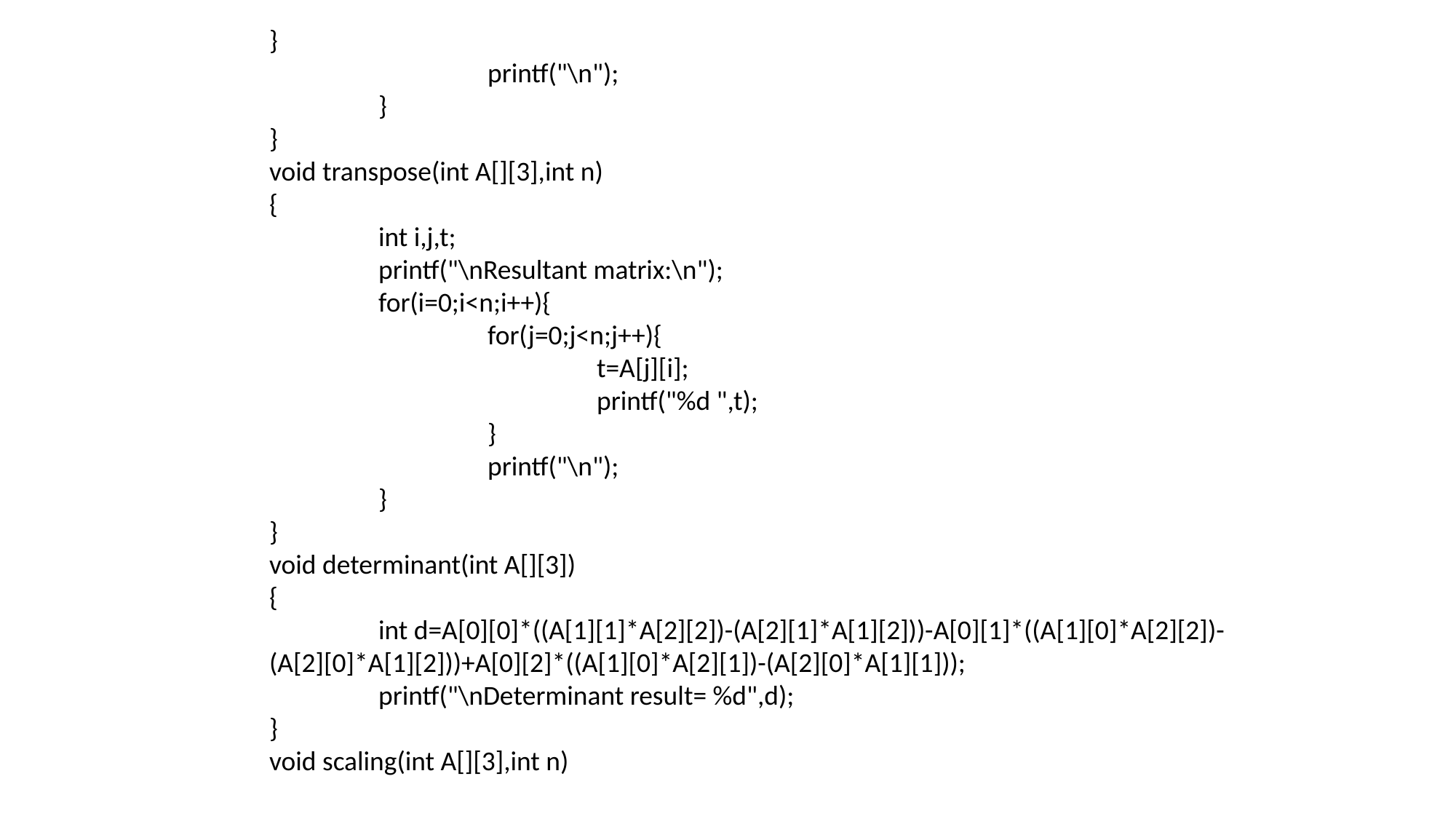

}
		printf("\n");
	}
}
void transpose(int A[][3],int n)
{
	int i,j,t;
	printf("\nResultant matrix:\n");
	for(i=0;i<n;i++){
		for(j=0;j<n;j++){
			t=A[j][i];
			printf("%d ",t);
		}
		printf("\n");
	}
}
void determinant(int A[][3])
{
	int d=A[0][0]*((A[1][1]*A[2][2])-(A[2][1]*A[1][2]))-A[0][1]*((A[1][0]*A[2][2])-(A[2][0]*A[1][2]))+A[0][2]*((A[1][0]*A[2][1])-(A[2][0]*A[1][1]));
	printf("\nDeterminant result= %d",d);
}
void scaling(int A[][3],int n)